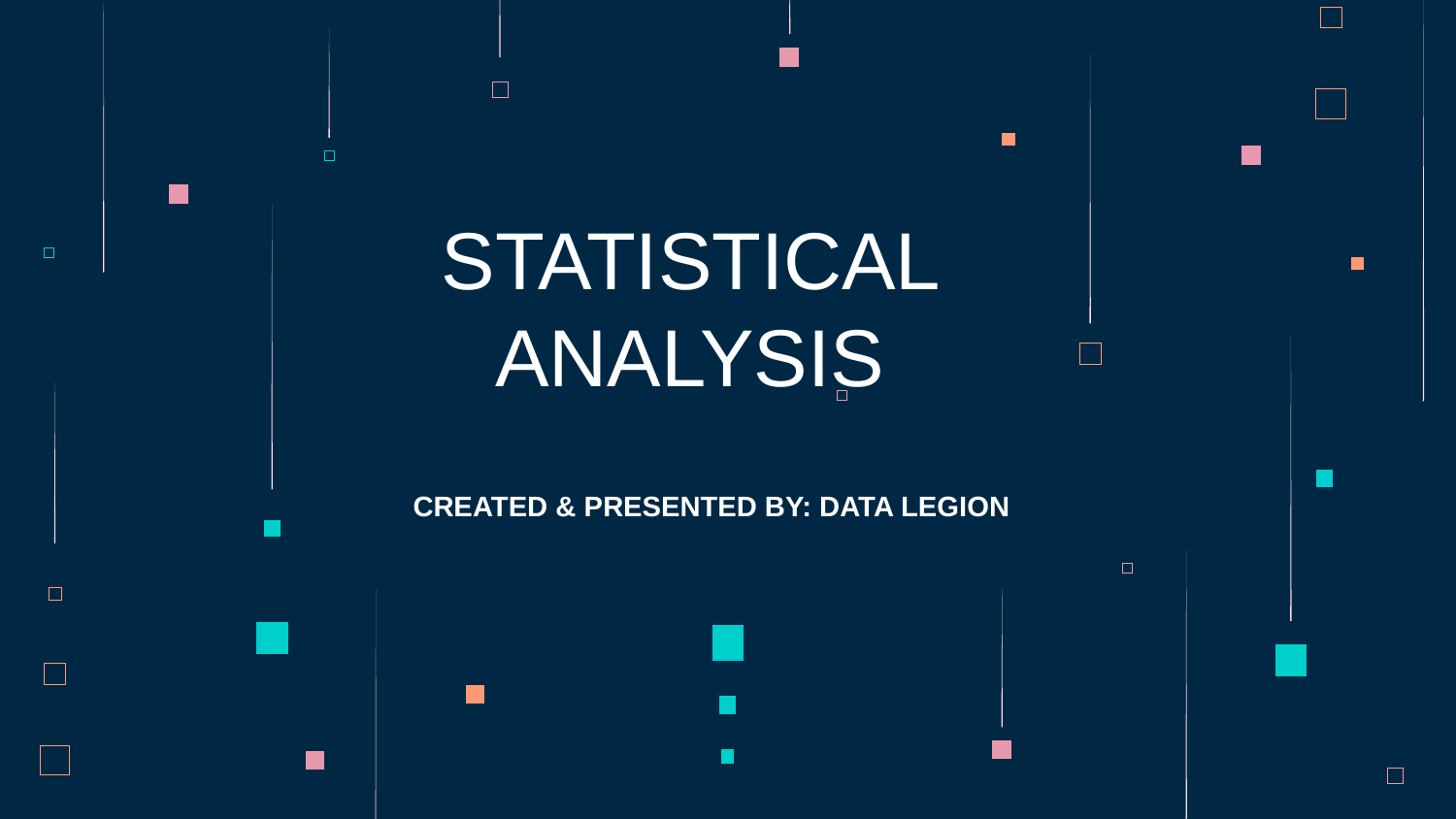

# STATISTICAL ANALYSIS

CREATED & PRESENTED BY: DATA LEGION